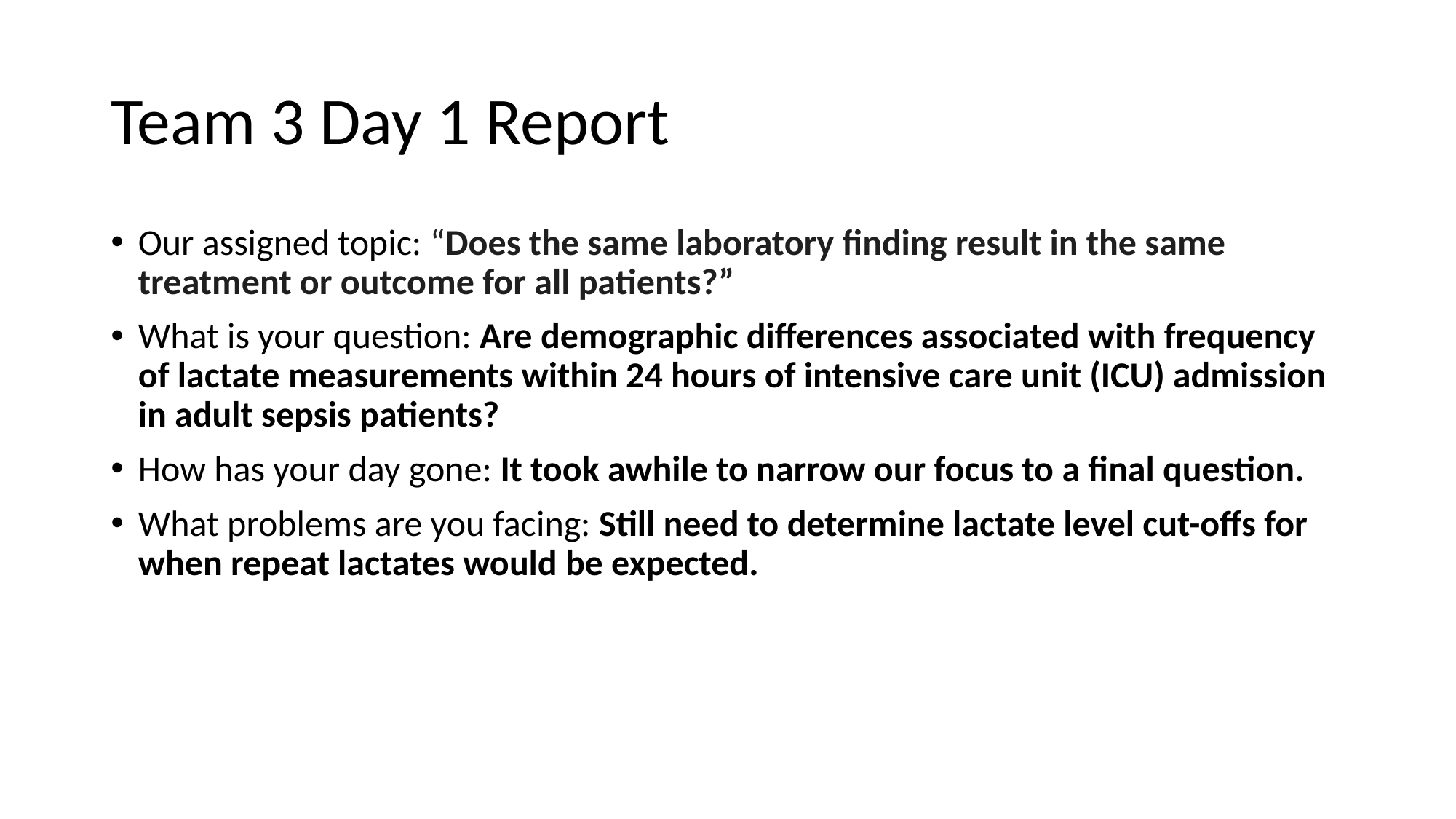

# Team 3 Day 1 Report
Our assigned topic: “Does the same laboratory finding result in the same treatment or outcome for all patients?”
What is your question: Are demographic differences associated with frequency of lactate measurements within 24 hours of intensive care unit (ICU) admission in adult sepsis patients?
How has your day gone: It took awhile to narrow our focus to a final question.
What problems are you facing: Still need to determine lactate level cut-offs for when repeat lactates would be expected.